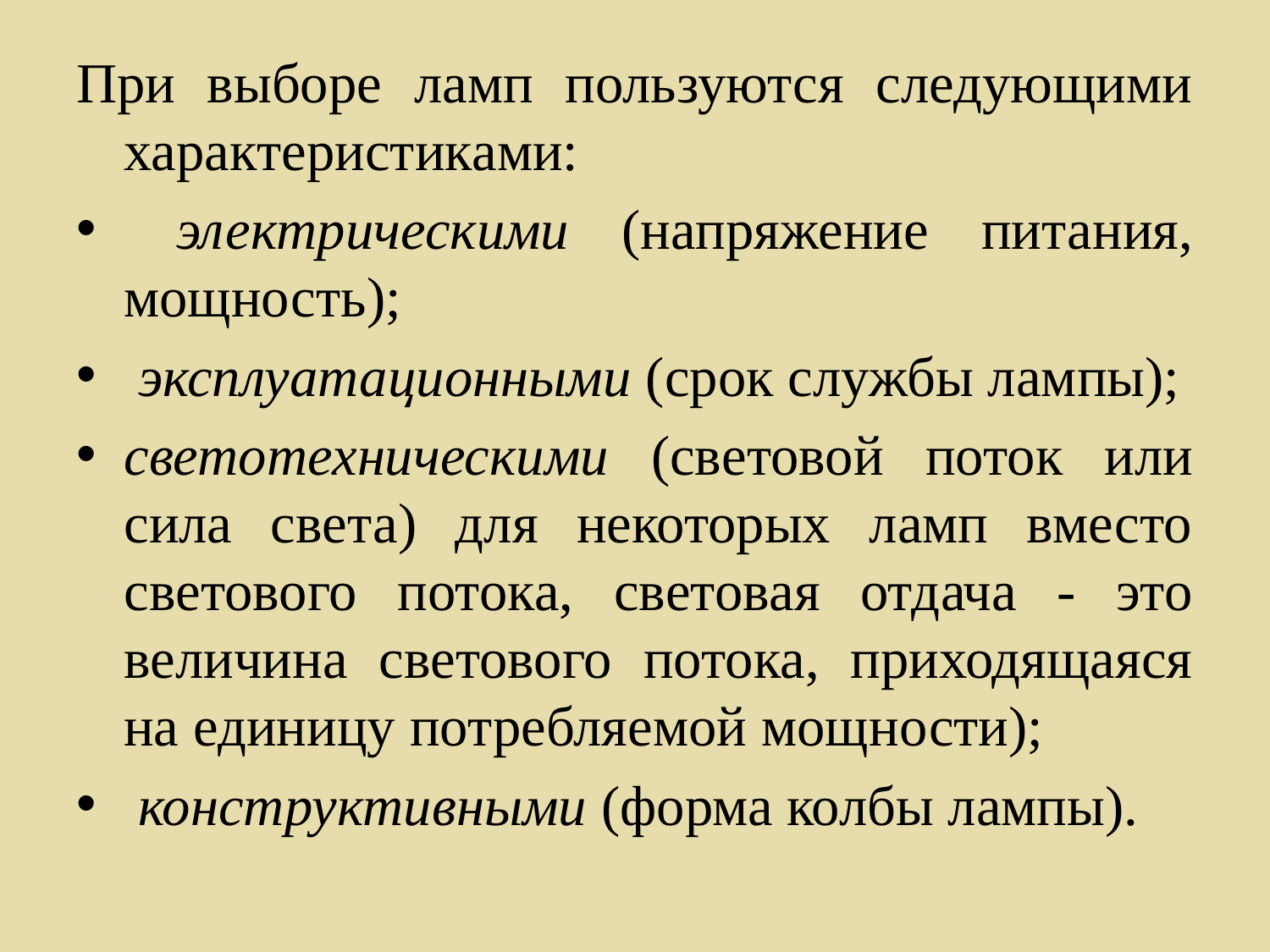

При выборе ламп пользуются следующими характеристиками:
 электрическими (напряжение питания, мощность);
 эксплуатационными (срок службы лампы);
светотехническими (световой поток или сила света) для некоторых ламп вместо светового потока, световая отдача - это величина светового потока, приходящаяся на единицу потребляемой мощности);
 конструктивными (форма колбы лампы).